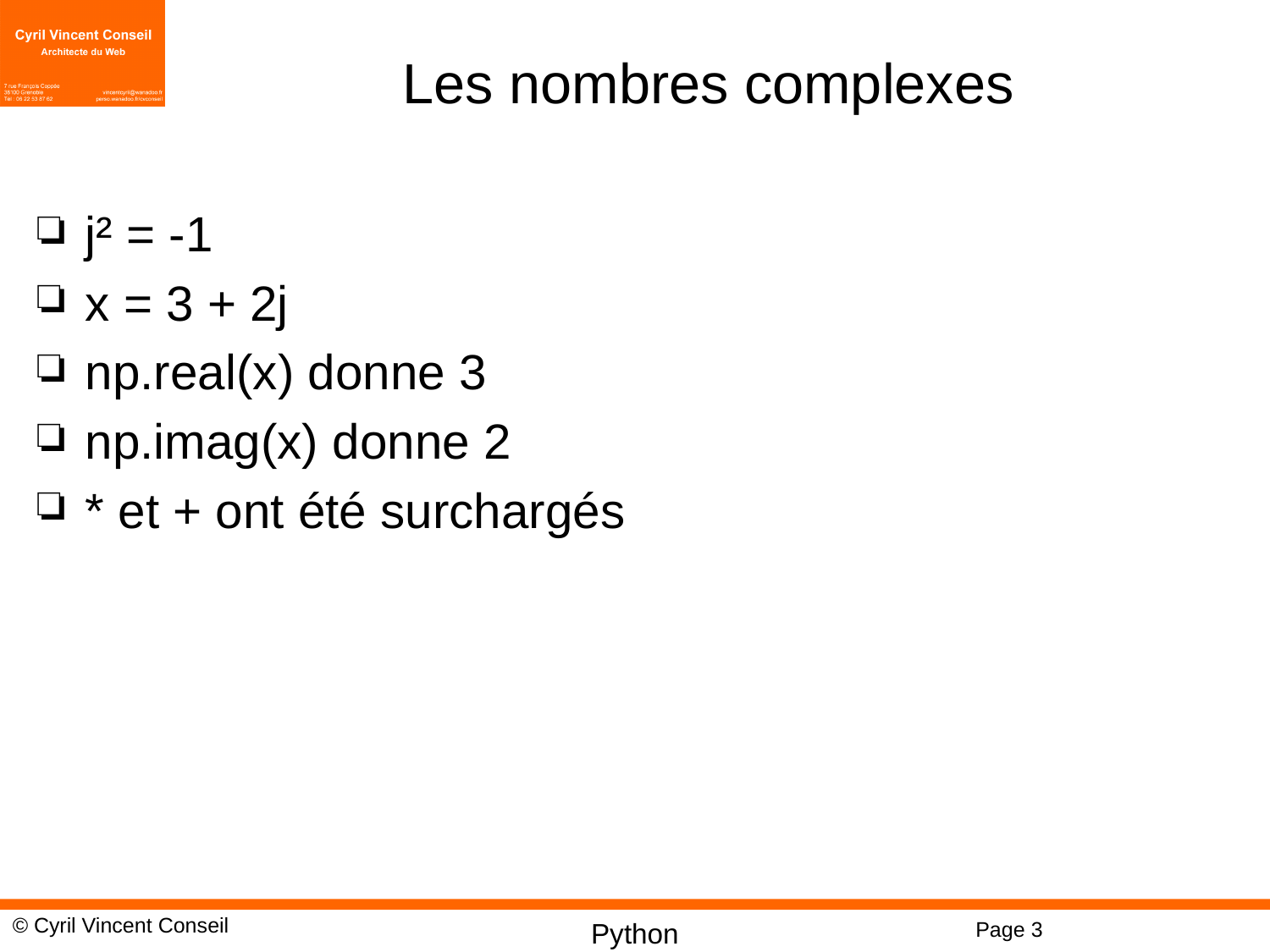

# Les nombres complexes
j² = -1
x = 3 + 2j
np.real(x) donne 3
np.imag(x) donne 2
* et + ont été surchargés